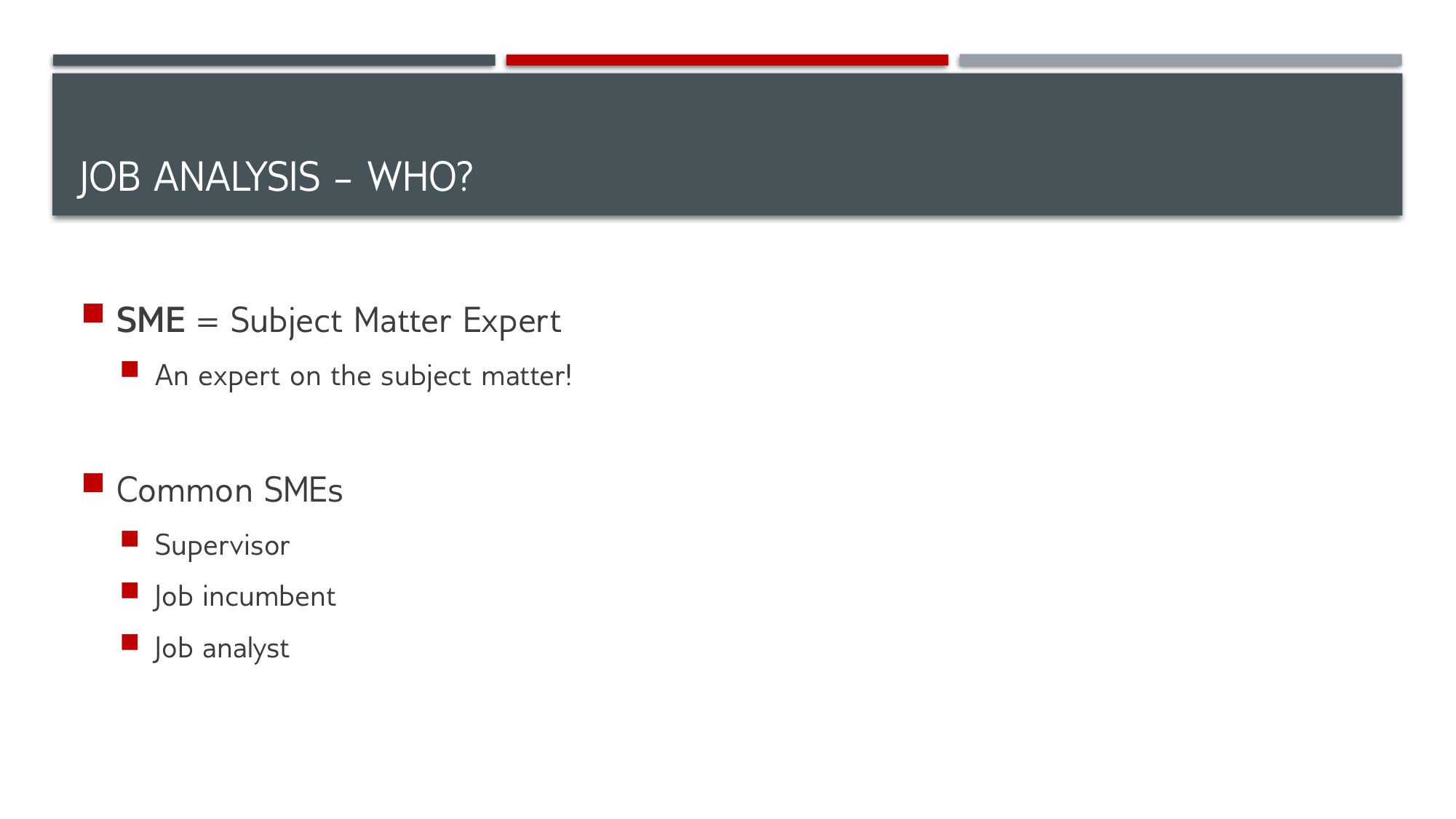

# Job Analysis – Who?
SME = Subject Matter Expert
An expert on the subject matter!

Common SMEs
Supervisor
Job incumbent
Job analyst